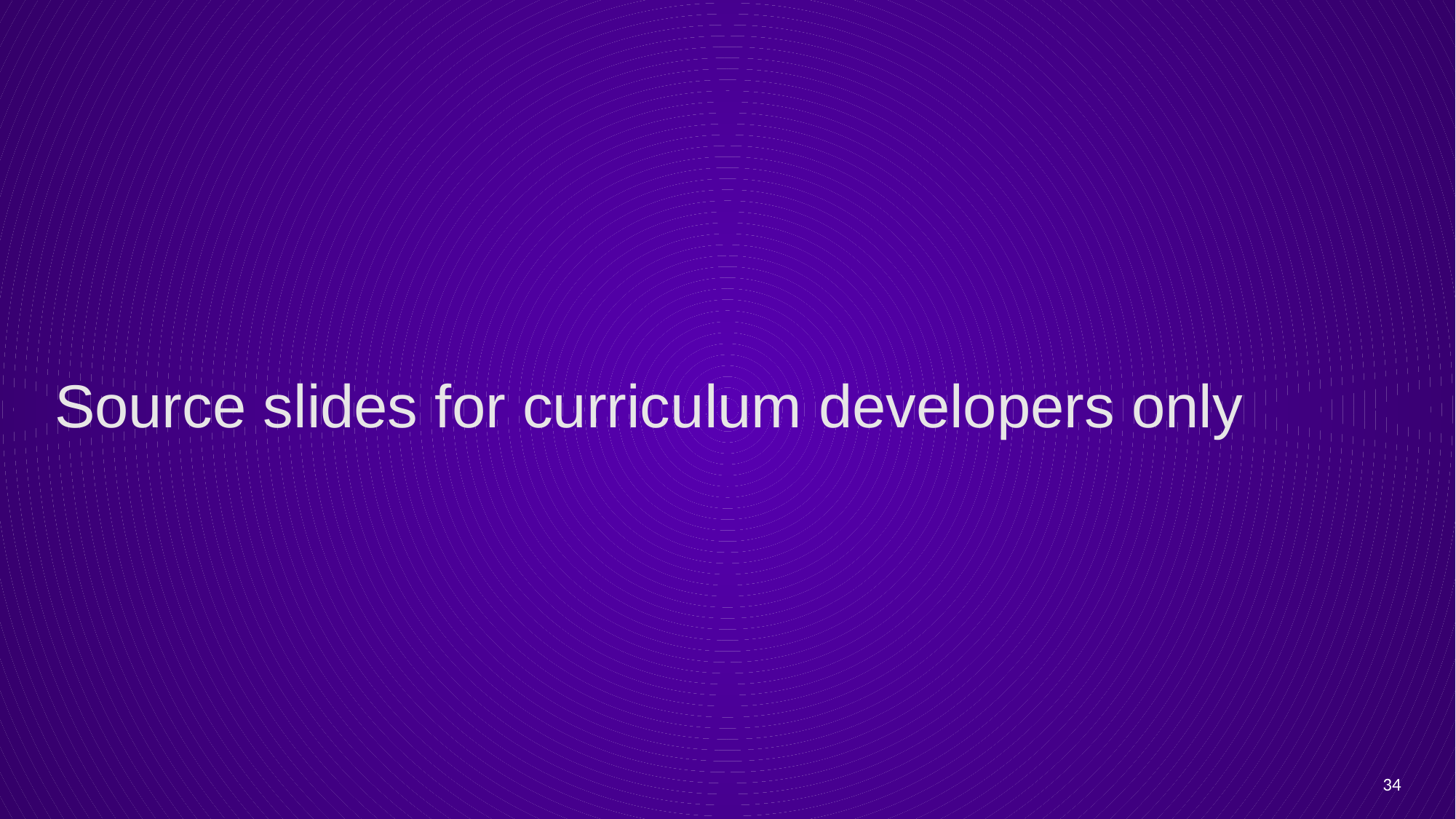

Source slides for curriculum developers only

34